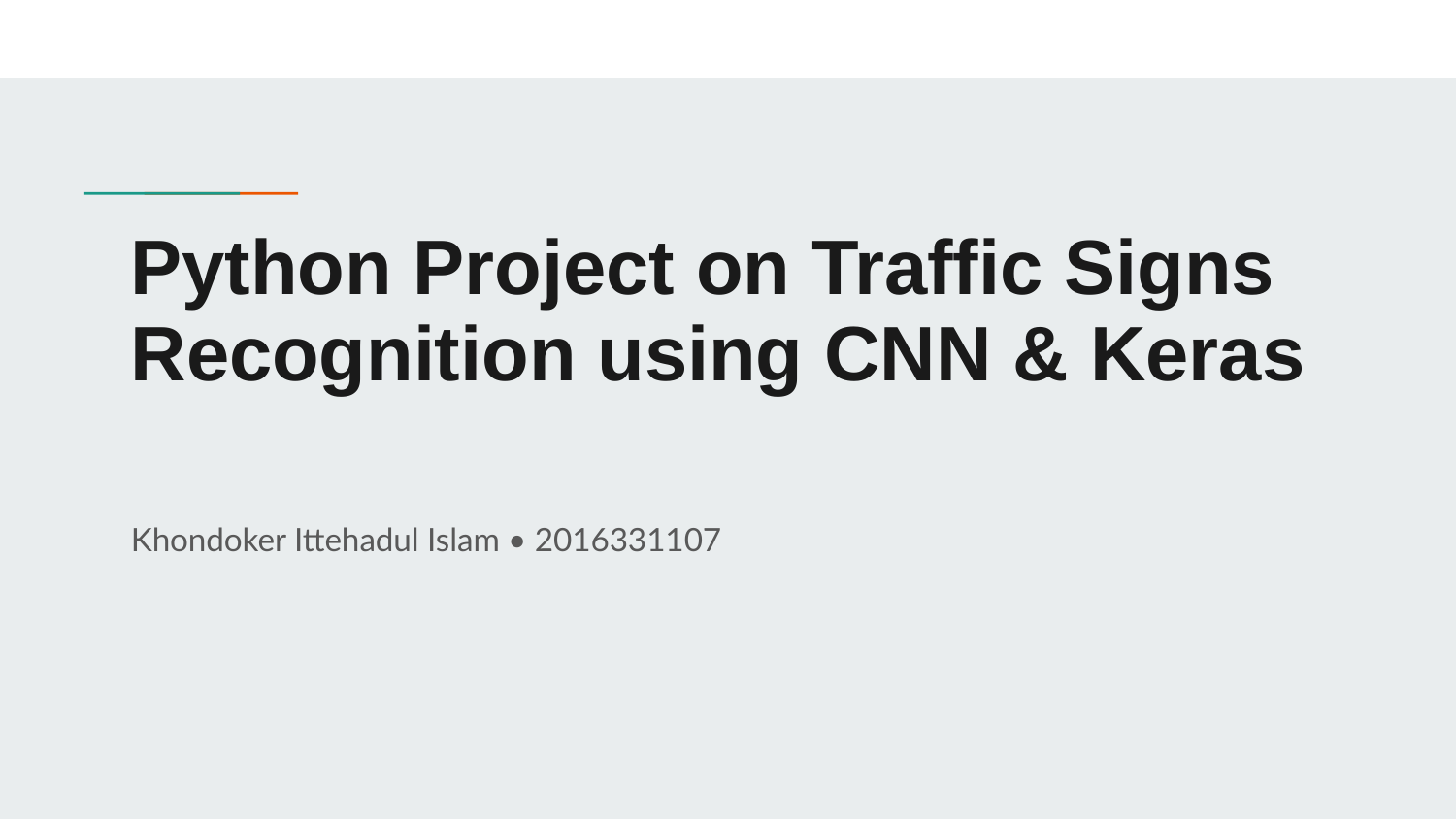

# Python Project on Traffic Signs Recognition using CNN & Keras
Khondoker Ittehadul Islam • 2016331107